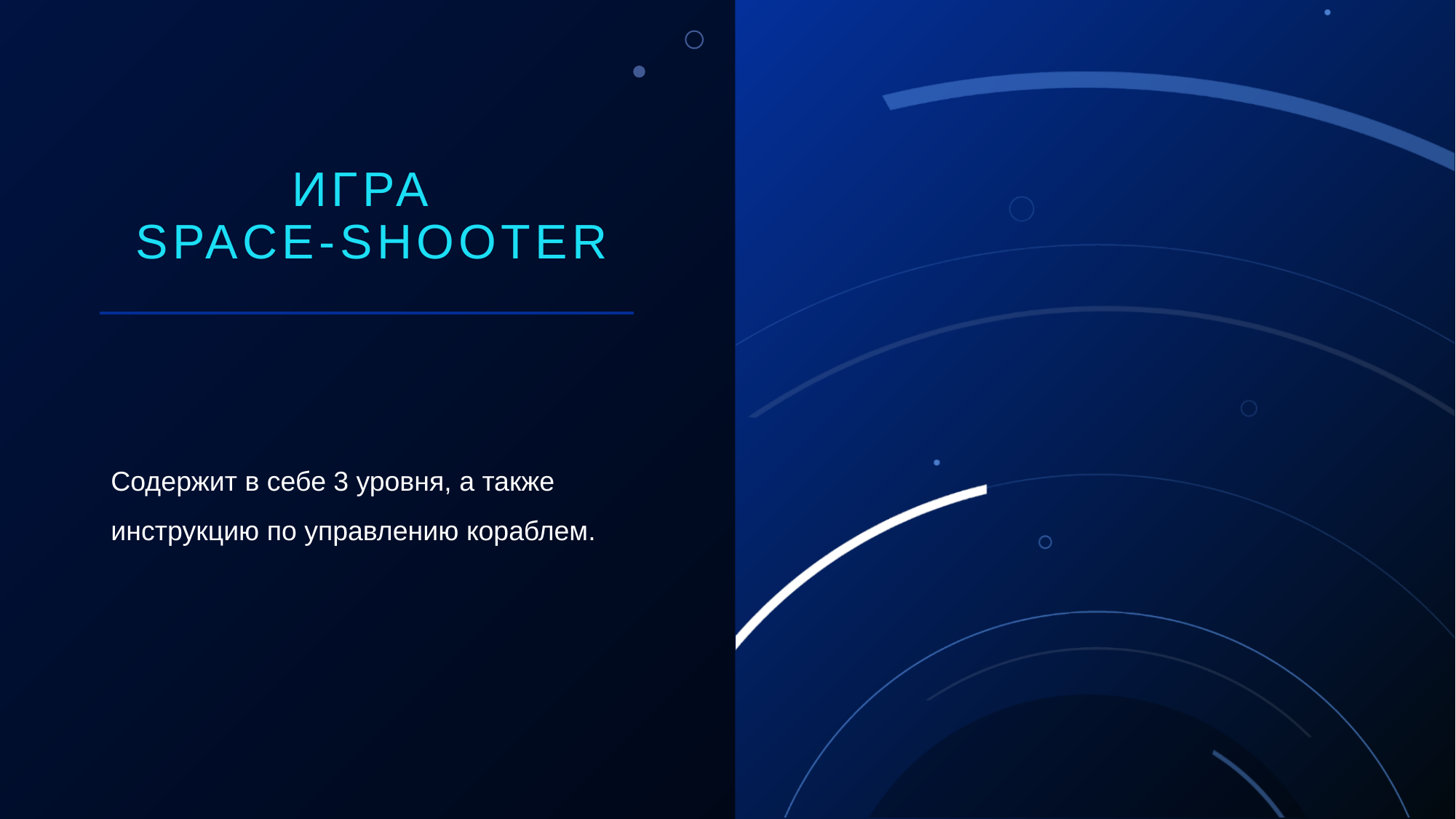

# Игра Space-shooter
Содержит в себе 3 уровня, а также инструкцию по управлению кораблем.